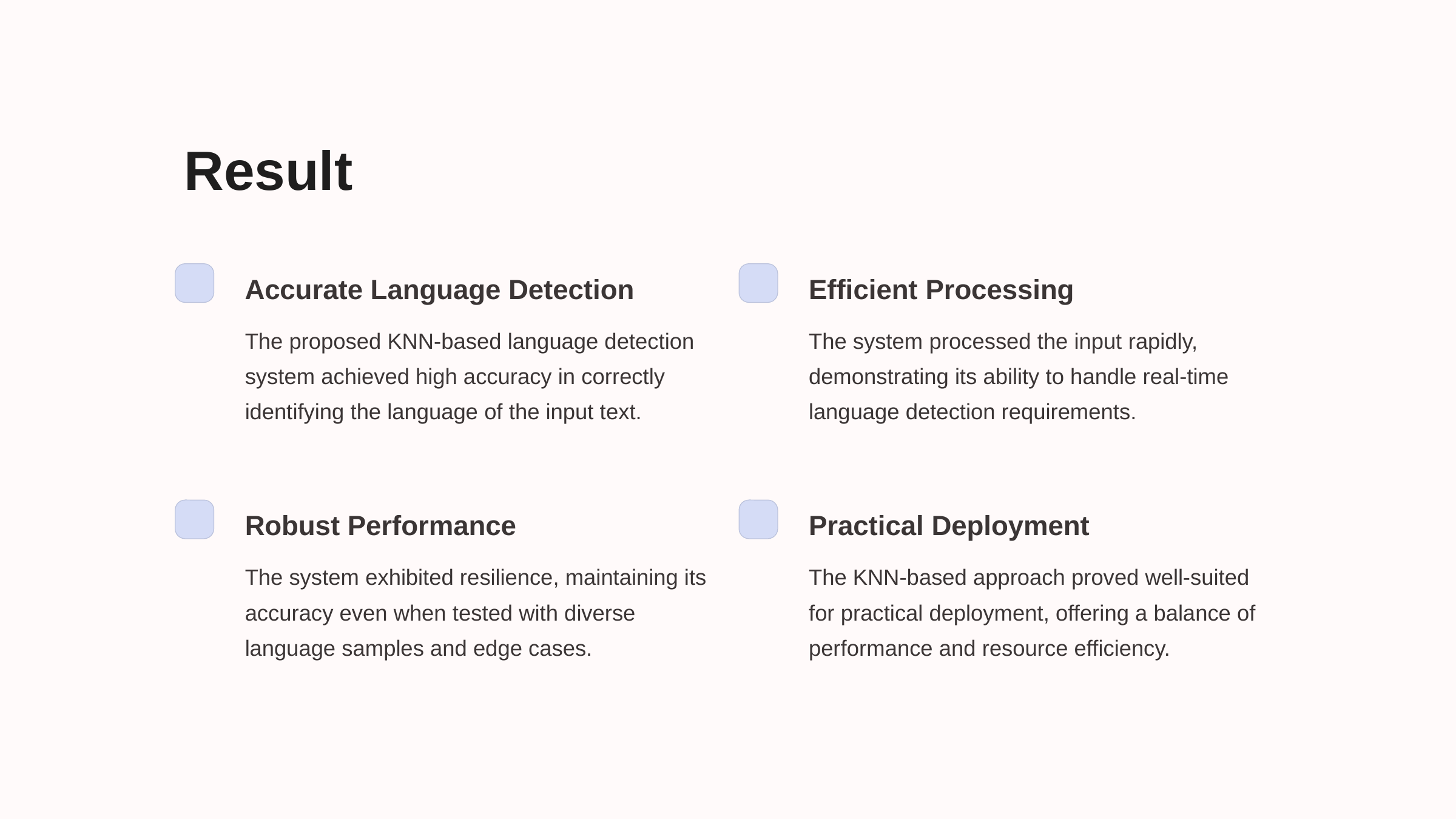

Result

Accurate Language Detection
Efficient Processing
The proposed KNN-based language detection system achieved high accuracy in correctly identifying the language of the input text.
The system processed the input rapidly, demonstrating its ability to handle real-time language detection requirements.

Robust Performance
Practical Deployment
The system exhibited resilience, maintaining its accuracy even when tested with diverse language samples and edge cases.
The KNN-based approach proved well-suited for practical deployment, offering a balance of performance and resource efficiency.